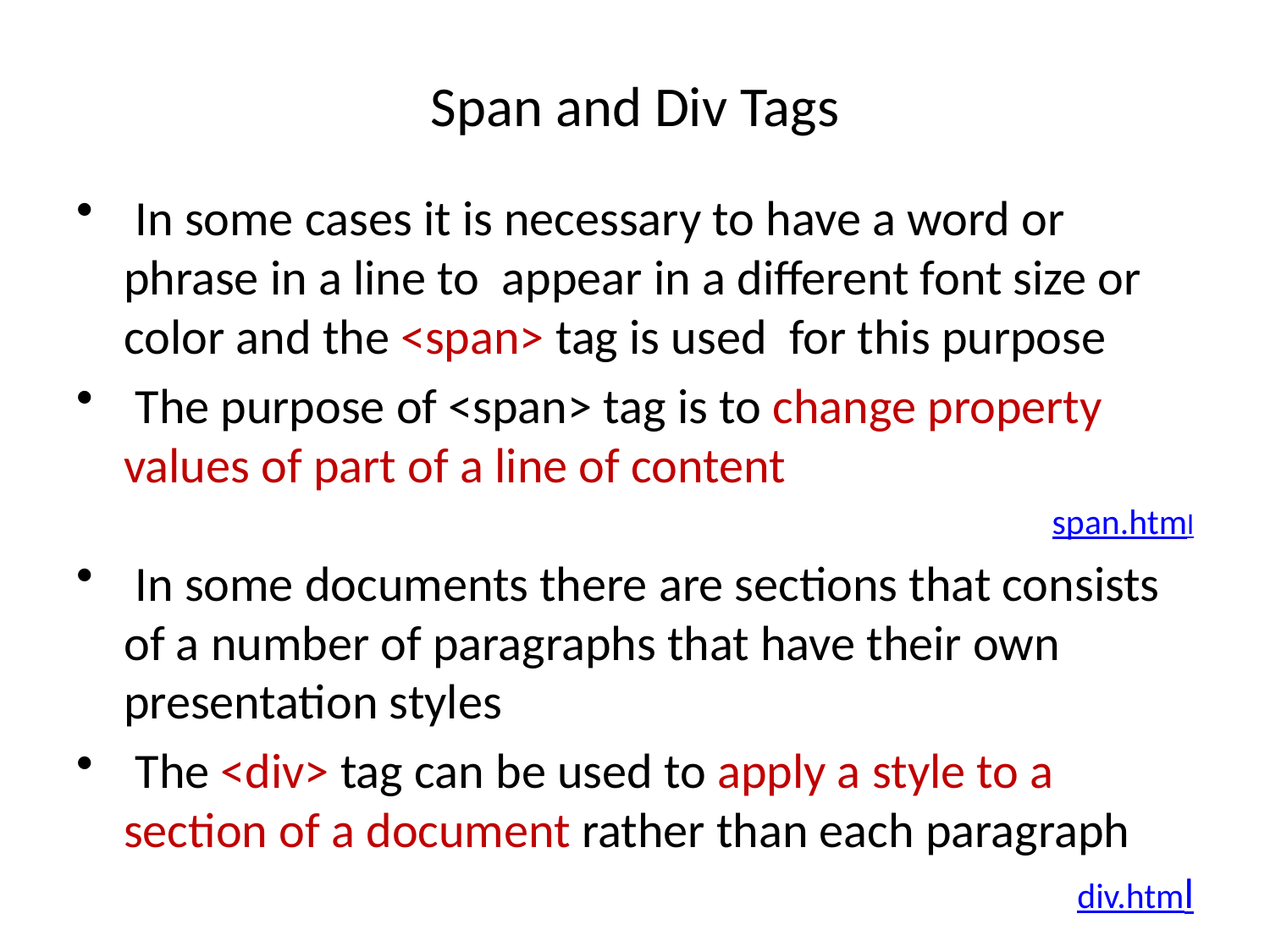

# Span and Div Tags
 In some cases it is necessary to have a word or phrase in a line to  appear in a different font size or color and the <span> tag is used  for this purpose
 The purpose of <span> tag is to change property values of part of a line of content
span.html
 In some documents there are sections that consists of a number of paragraphs that have their own presentation styles
 The <div> tag can be used to apply a style to a section of a document rather than each paragraph
div.html